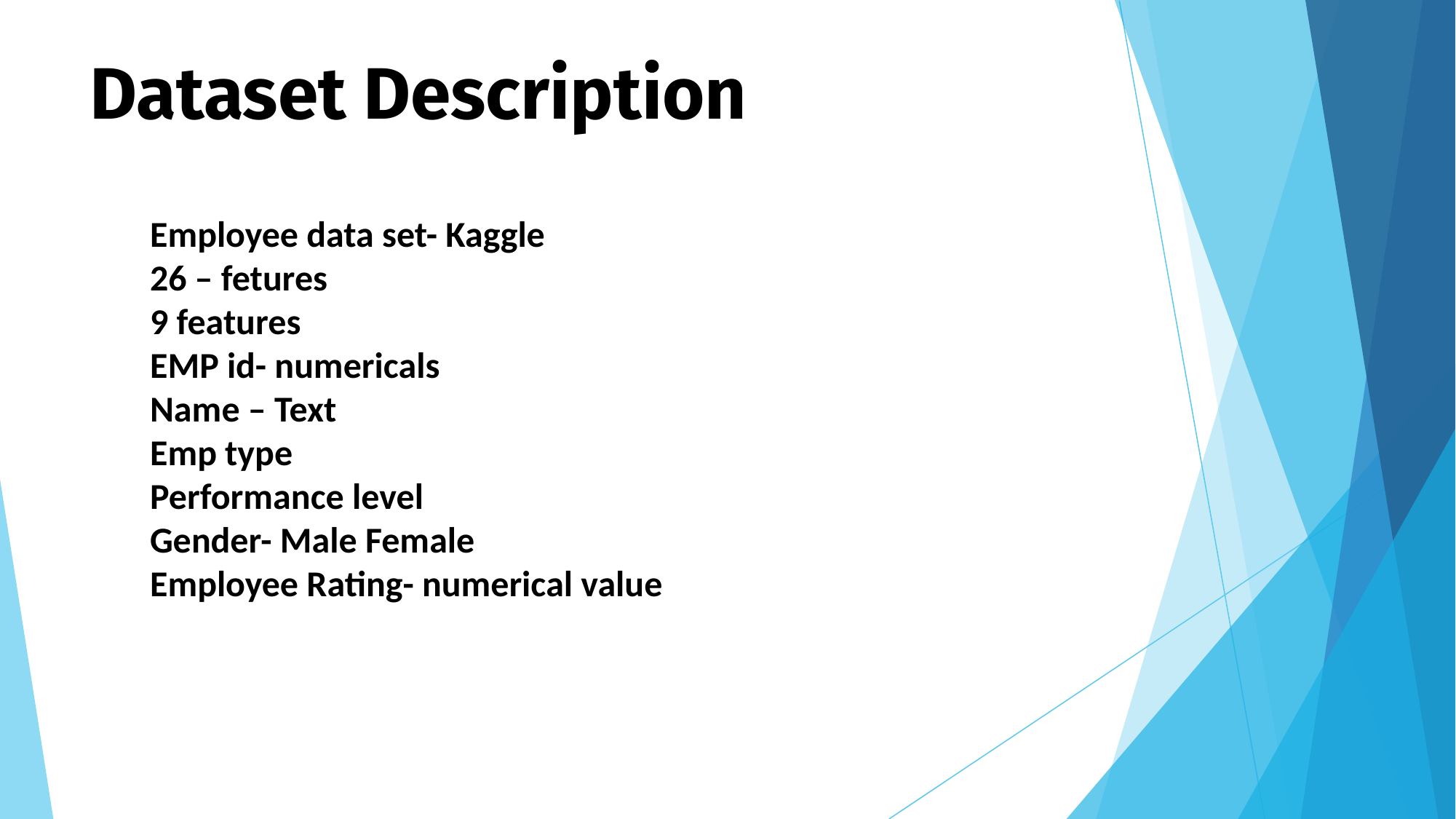

# Dataset Description
Employee data set- Kaggle
26 – fetures
9 features
EMP id- numericals
Name – Text
Emp type
Performance level
Gender- Male Female
Employee Rating- numerical value